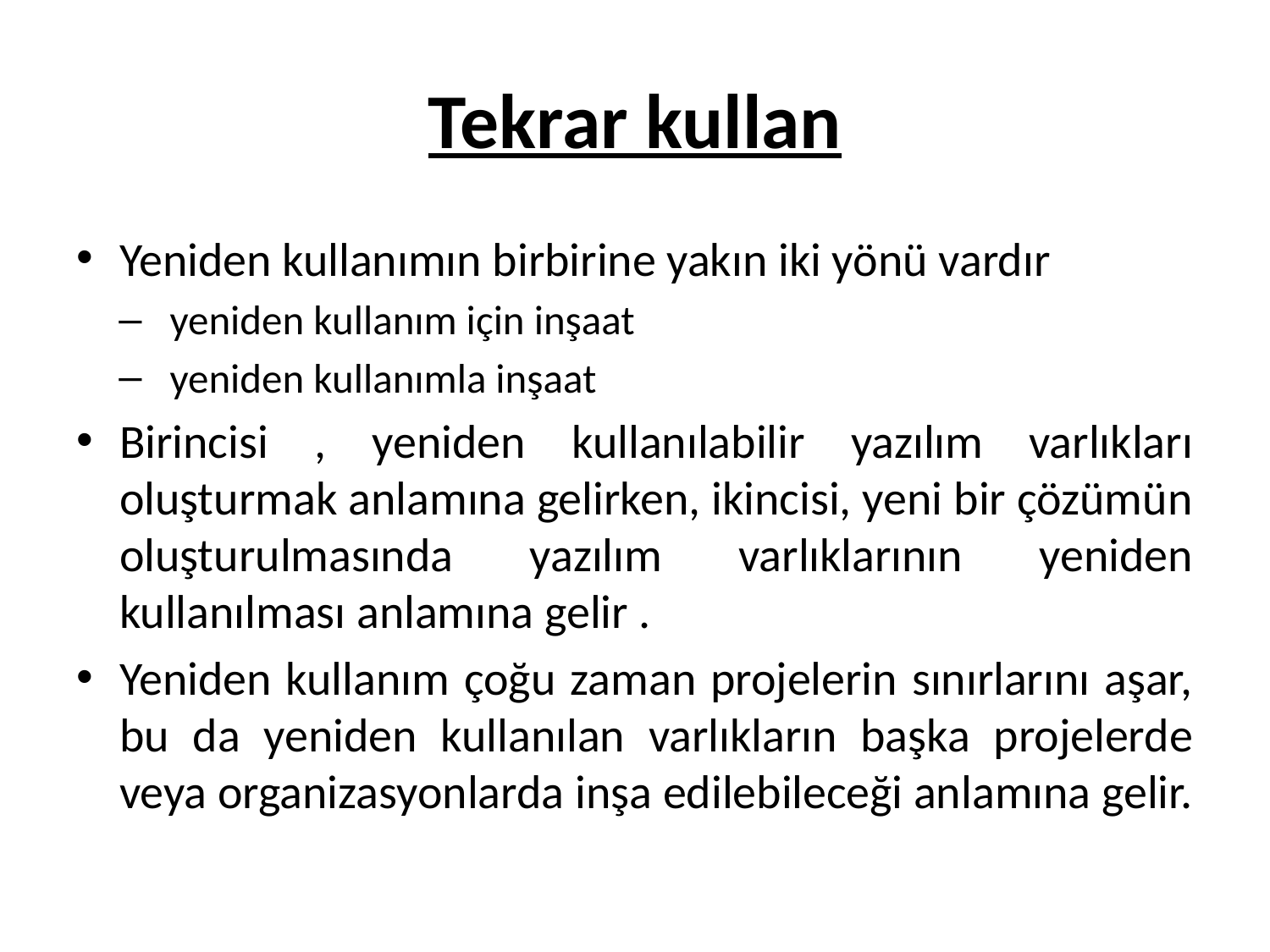

# Tekrar kullan
Yeniden kullanımın birbirine yakın iki yönü vardır
yeniden kullanım için inşaat
yeniden kullanımla inşaat
Birincisi , yeniden kullanılabilir yazılım varlıkları oluşturmak anlamına gelirken, ikincisi, yeni bir çözümün oluşturulmasında yazılım varlıklarının yeniden kullanılması anlamına gelir .
Yeniden kullanım çoğu zaman projelerin sınırlarını aşar, bu da yeniden kullanılan varlıkların başka projelerde veya organizasyonlarda inşa edilebileceği anlamına gelir.